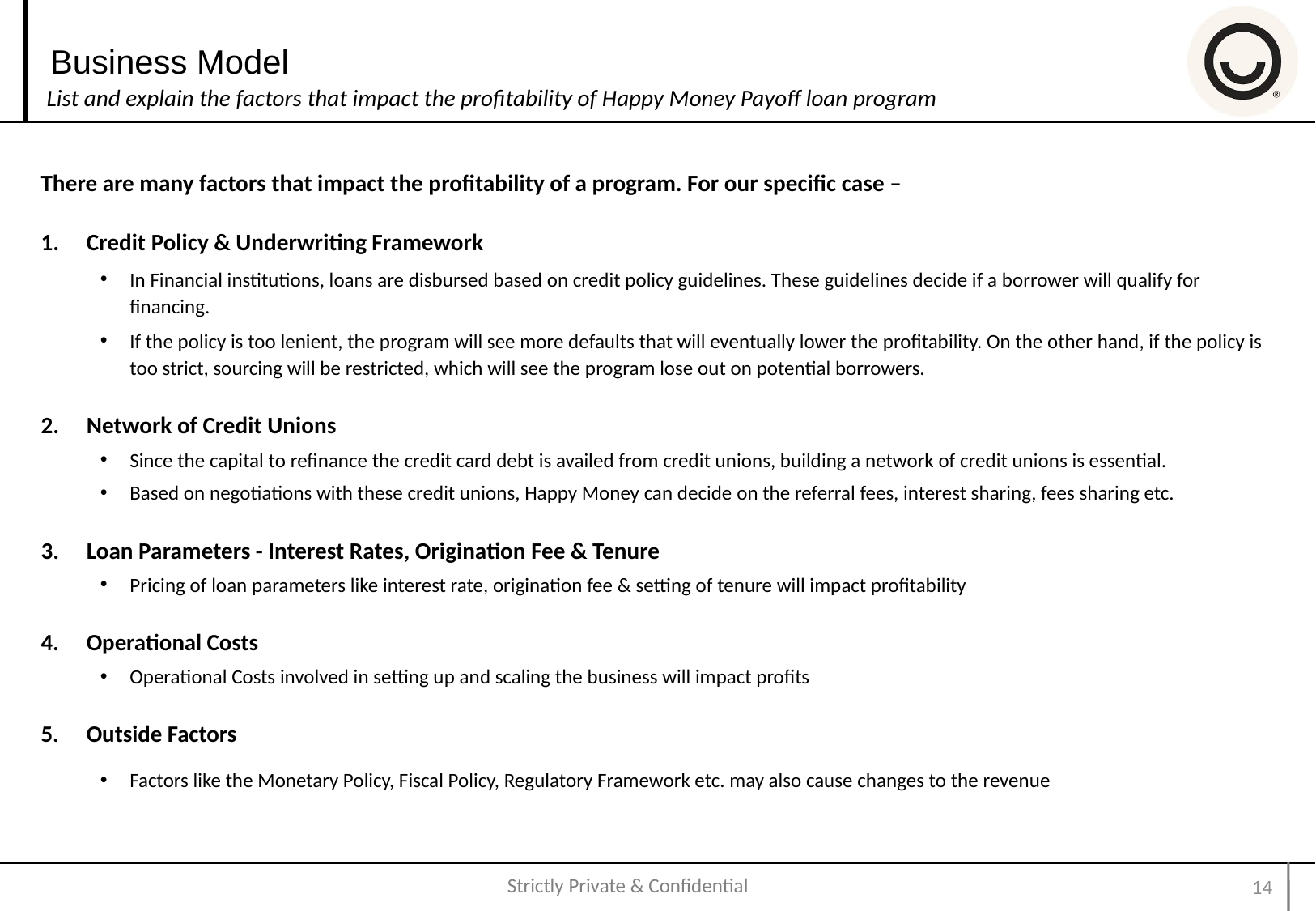

# Business Model
List and explain the factors that impact the profitability of Happy Money Payoff loan program
There are many factors that impact the profitability of a program. For our specific case –
Credit Policy & Underwriting Framework
In Financial institutions, loans are disbursed based on credit policy guidelines. These guidelines decide if a borrower will qualify for financing.
If the policy is too lenient, the program will see more defaults that will eventually lower the profitability. On the other hand, if the policy is too strict, sourcing will be restricted, which will see the program lose out on potential borrowers.
Network of Credit Unions
Since the capital to refinance the credit card debt is availed from credit unions, building a network of credit unions is essential.
Based on negotiations with these credit unions, Happy Money can decide on the referral fees, interest sharing, fees sharing etc.
Loan Parameters - Interest Rates, Origination Fee & Tenure
Pricing of loan parameters like interest rate, origination fee & setting of tenure will impact profitability
Operational Costs
Operational Costs involved in setting up and scaling the business will impact profits
Outside Factors
Factors like the Monetary Policy, Fiscal Policy, Regulatory Framework etc. may also cause changes to the revenue

14